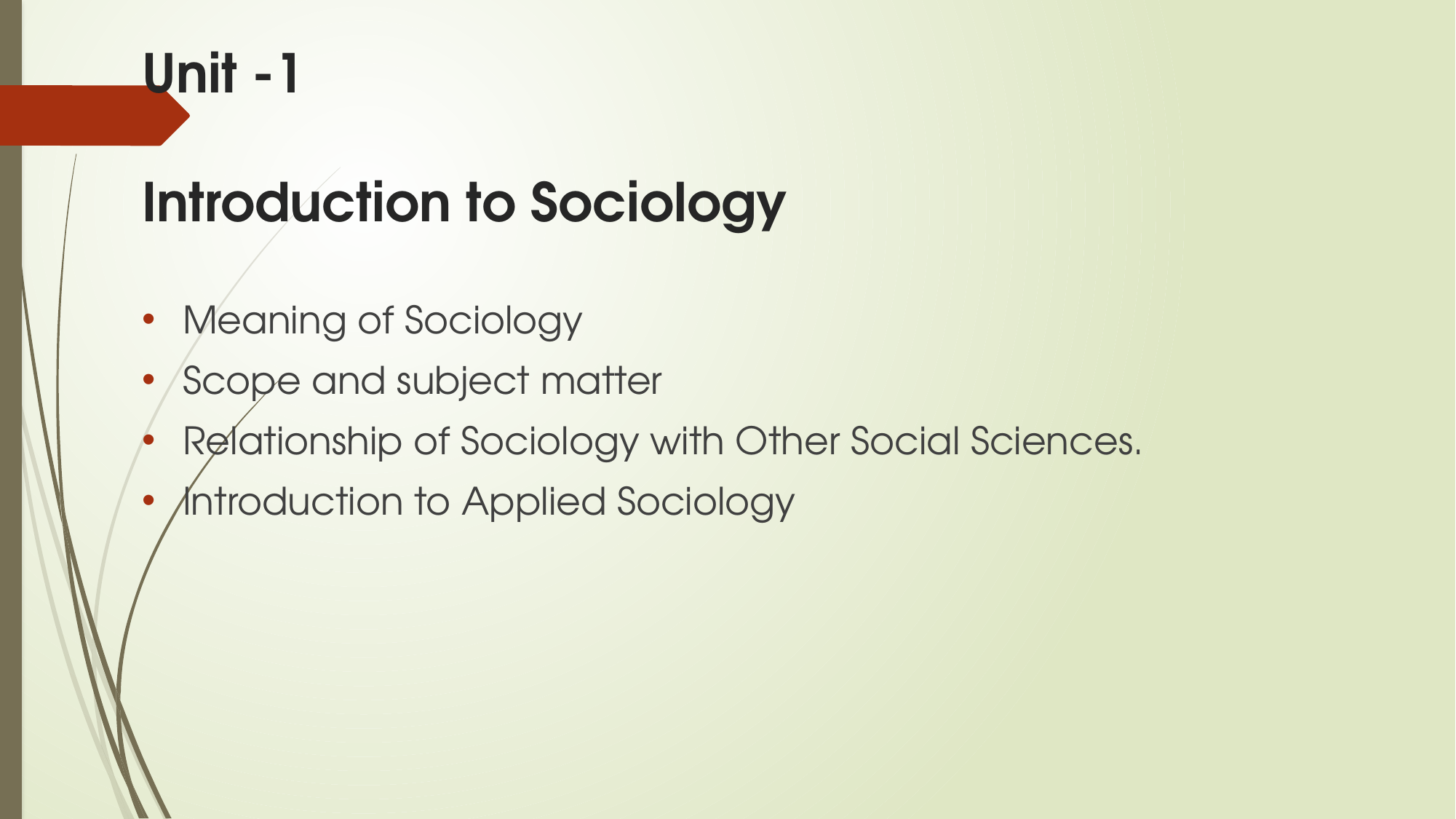

# Unit -1 Introduction to Sociology
Meaning of Sociology
Scope and subject matter
Relationship of Sociology with Other Social Sciences.
Introduction to Applied Sociology